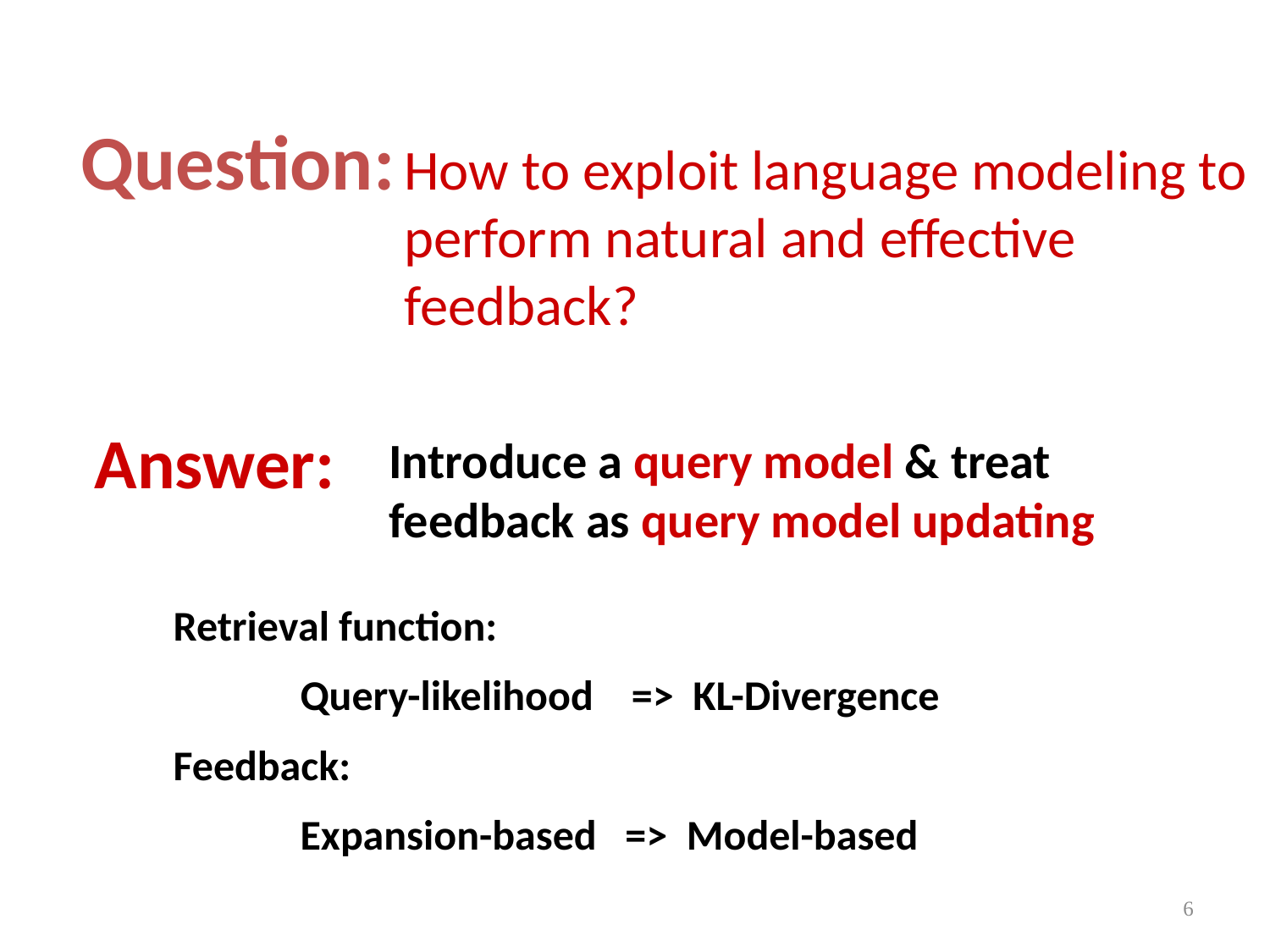

# Question:
How to exploit language modeling to perform natural and effective feedback?
Answer:
Introduce a query model & treat feedback as query model updating
Retrieval function:
	Query-likelihood    =>  KL-Divergence
Feedback:
	Expansion-based   =>  Model-based
6